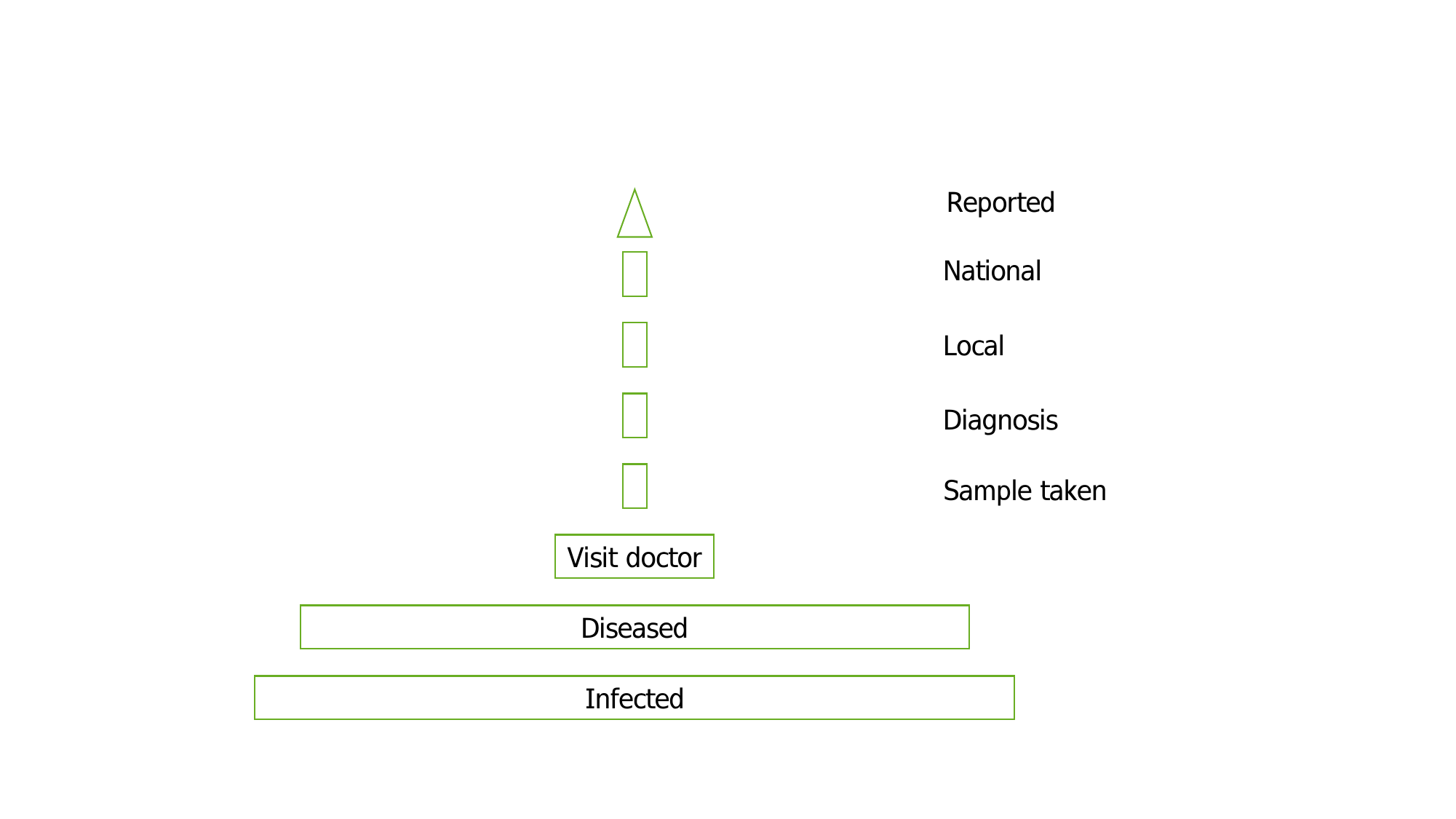

Reported

National

Local

Diagnosis

Sample taken
Visit doctor
Diseased
Infected